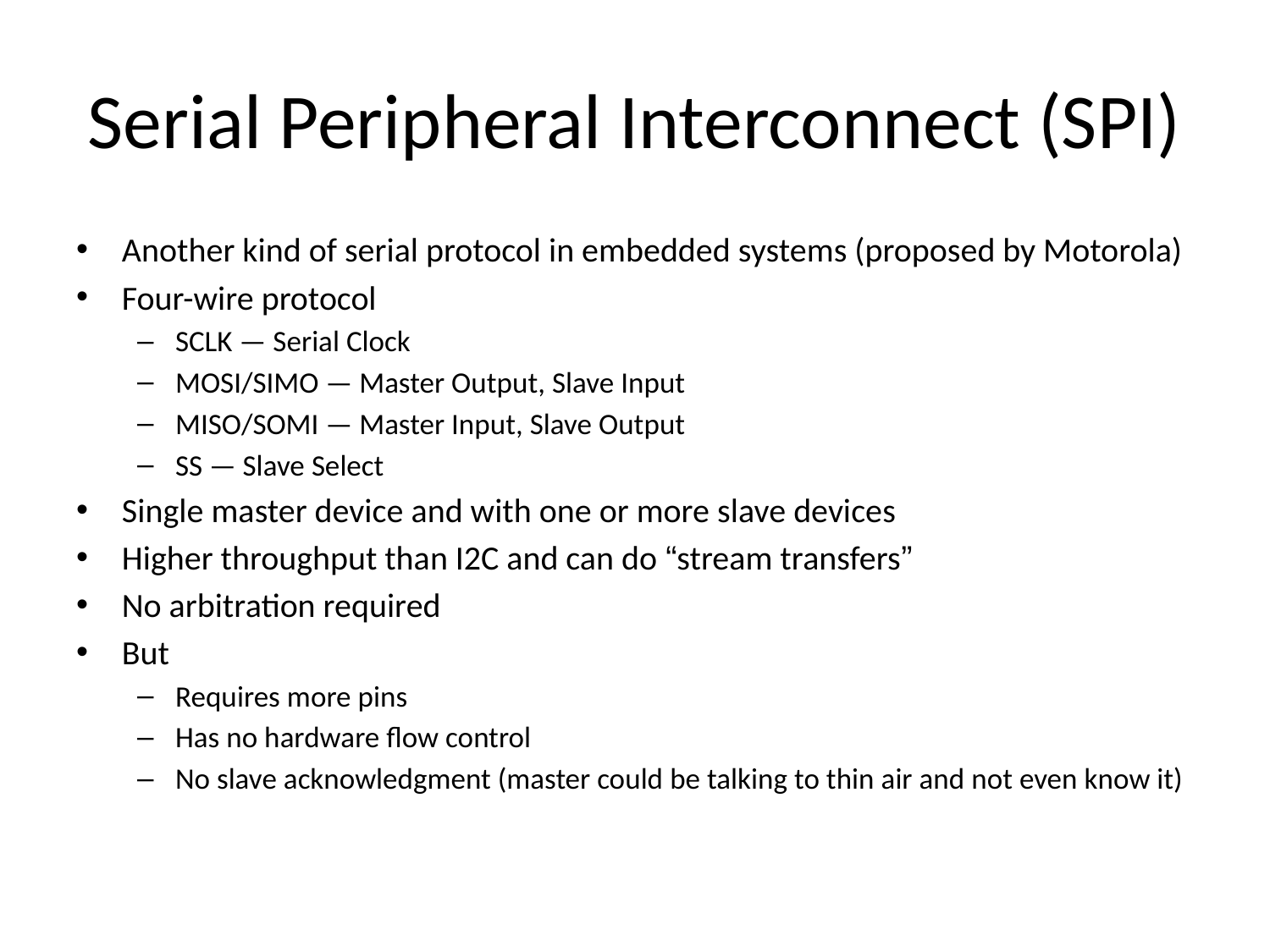

# Serial Peripheral Interconnect (SPI)
Another kind of serial protocol in embedded systems (proposed by Motorola)
Four-wire protocol
SCLK — Serial Clock
MOSI/SIMO — Master Output, Slave Input
MISO/SOMI — Master Input, Slave Output
SS — Slave Select
Single master device and with one or more slave devices
Higher throughput than I2C and can do “stream transfers”
No arbitration required
But
Requires more pins
Has no hardware flow control
No slave acknowledgment (master could be talking to thin air and not even know it)